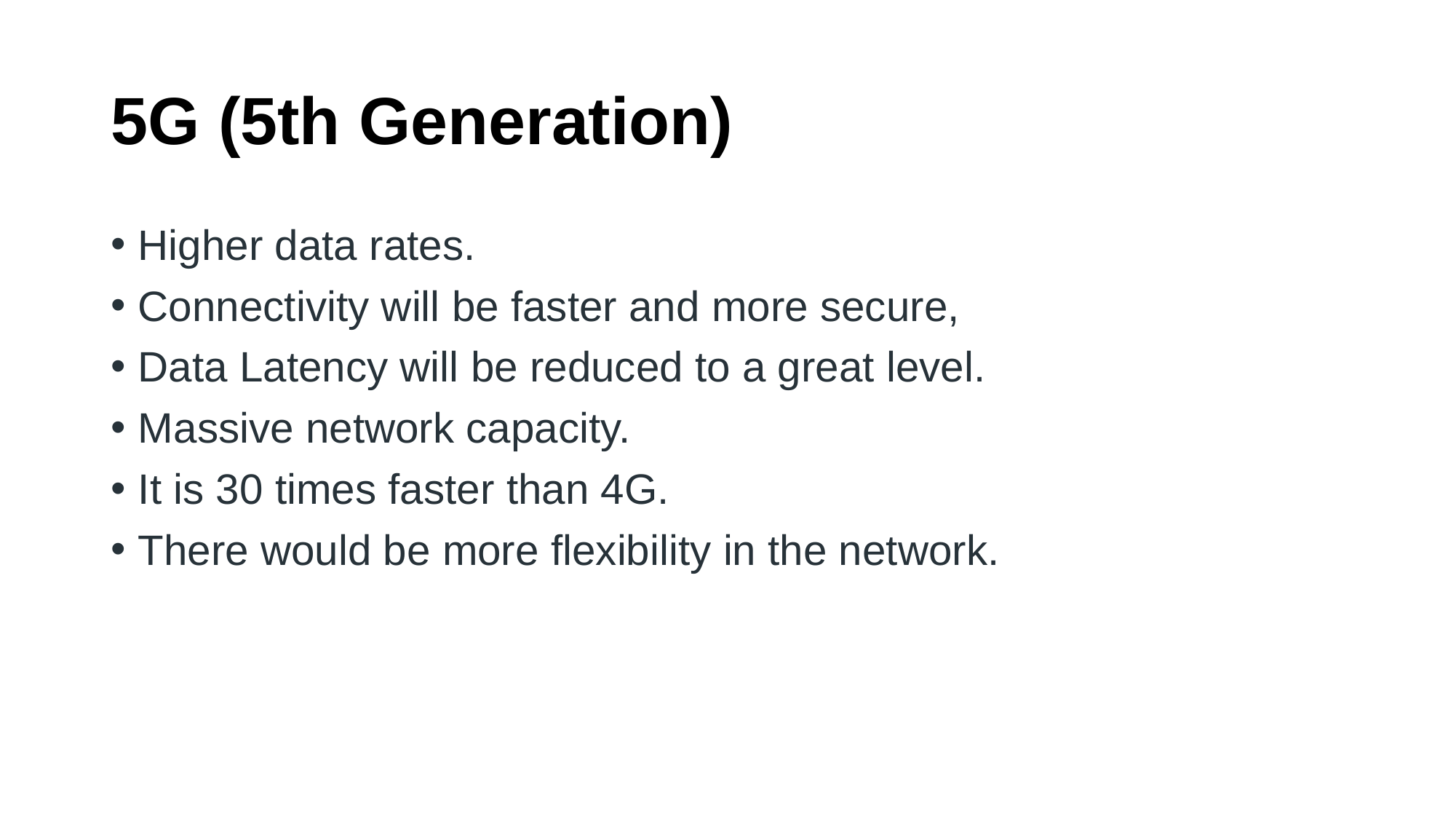

# 5G (5th Generation)
Higher data rates.
Connectivity will be faster and more secure,
Data Latency will be reduced to a great level.
Massive network capacity.
It is 30 times faster than 4G.
There would be more flexibility in the network.